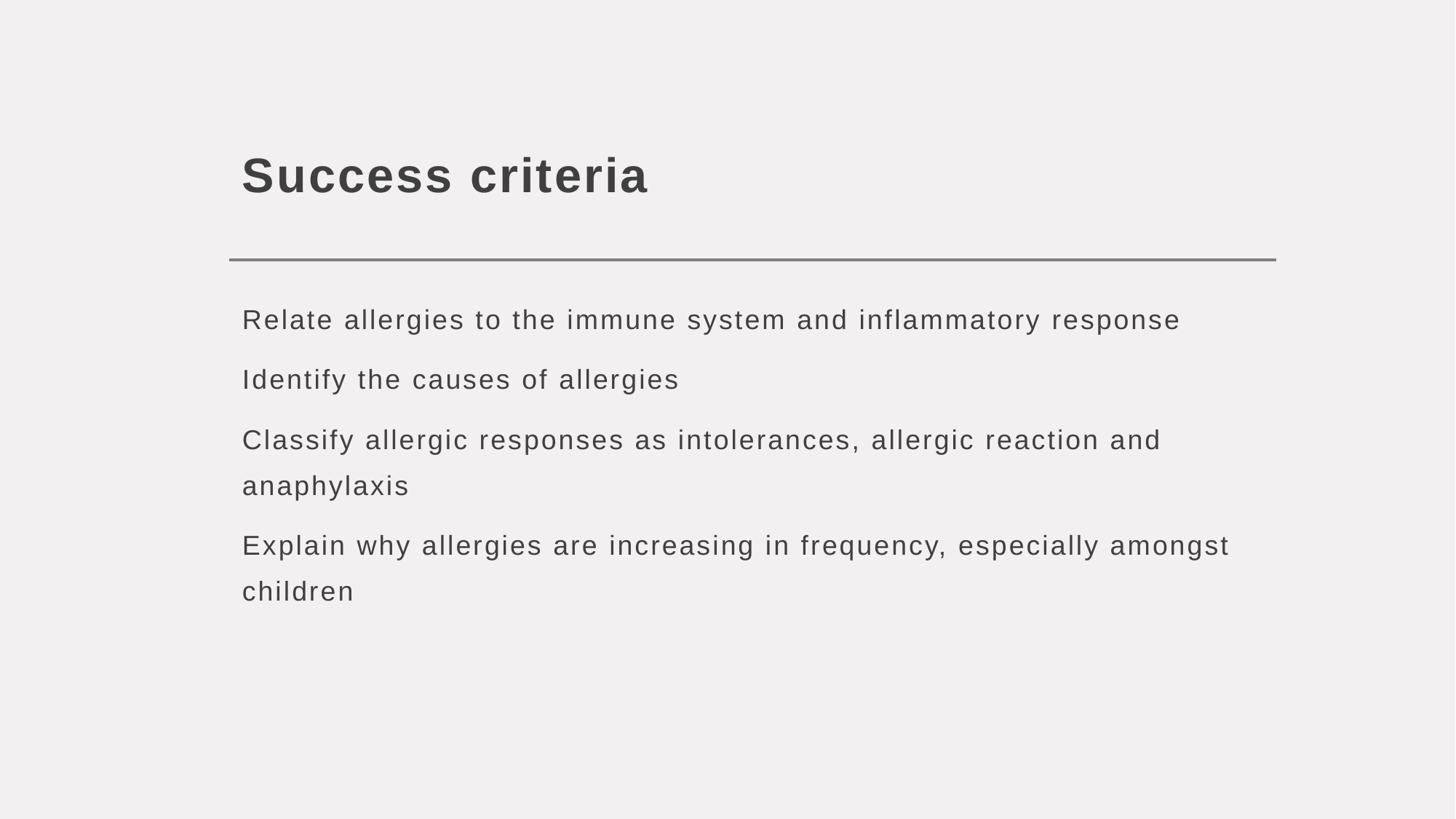

# Success criteria
Relate allergies to the immune system and inflammatory response
Identify the causes of allergies
Classify allergic responses as intolerances, allergic reaction and anaphylaxis
Explain why allergies are increasing in frequency, especially amongst children